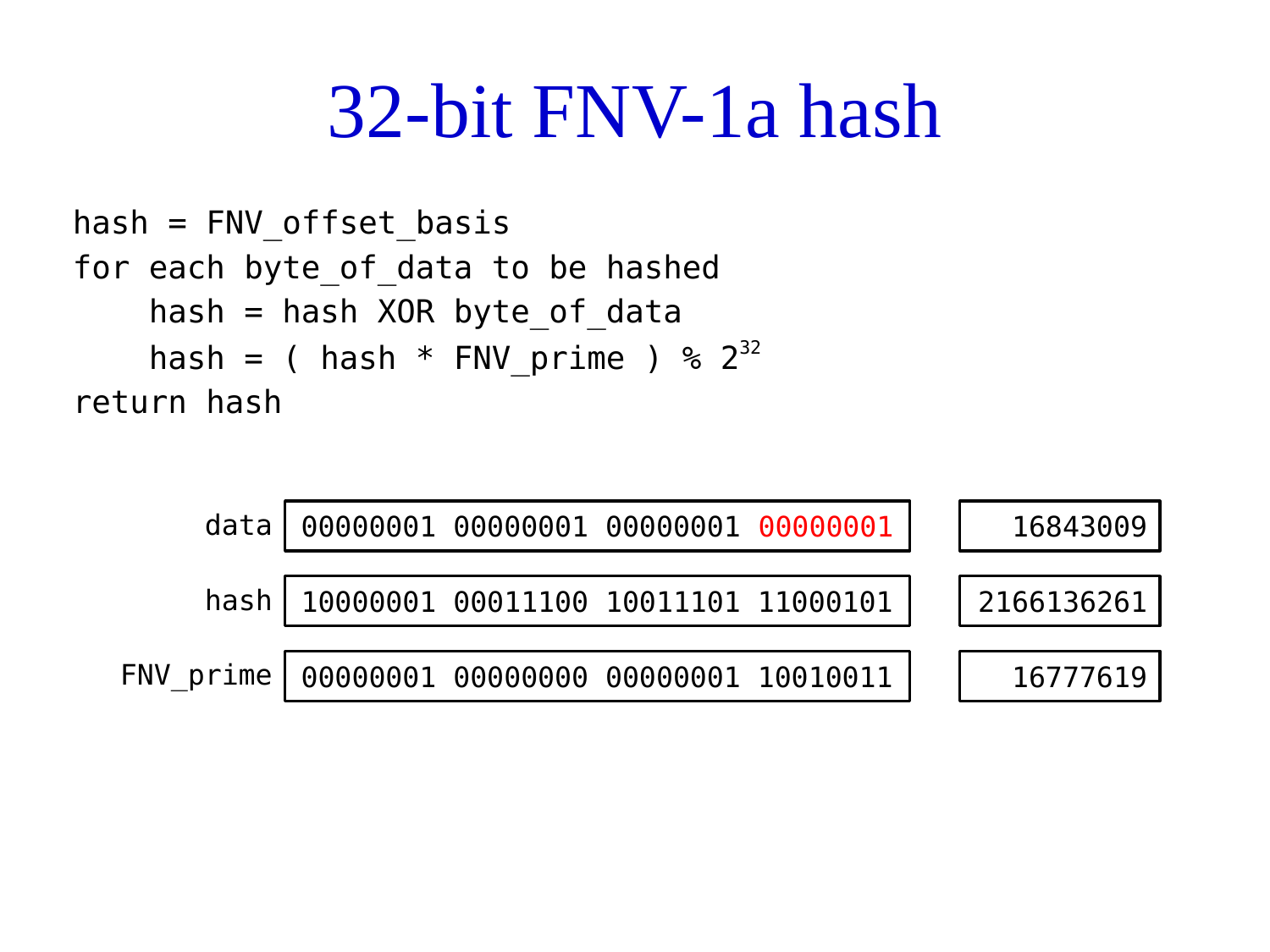

# 32-bit FNV-1a hash
hash = FNV_offset_basis
for each byte_of_data to be hashed
    hash = hash XOR byte_of_data
    hash = ( hash * FNV_prime ) % 232
return hash
data
00000001 00000001 00000001 00000001
16843009
hash
10000001 00011100 10011101 11000101
2166136261
FNV_prime
00000001 00000000 00000001 10010011
16777619